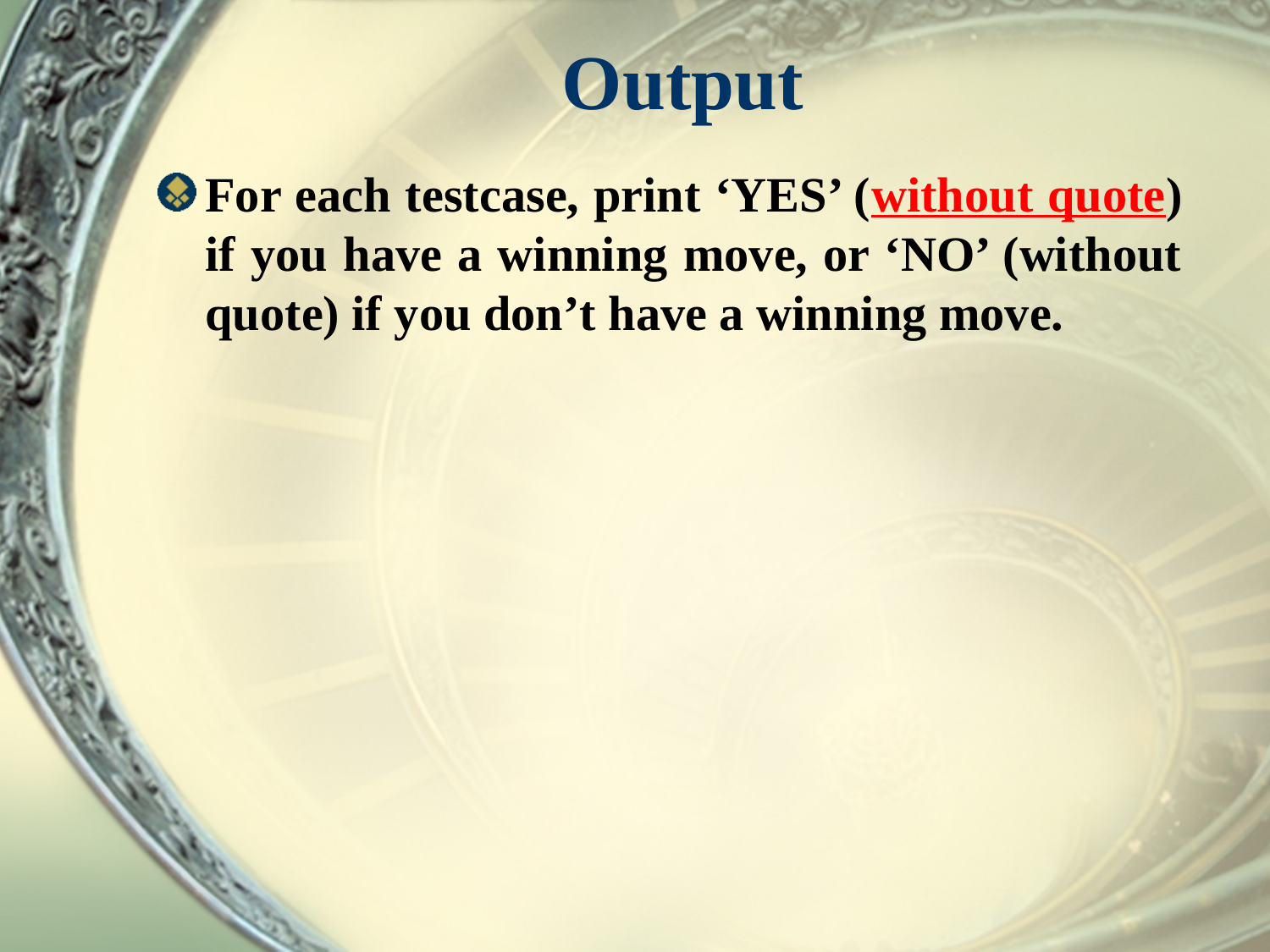

# Output
For each testcase, print ‘YES’ (without quote) if you have a winning move, or ‘NO’ (without quote) if you don’t have a winning move.